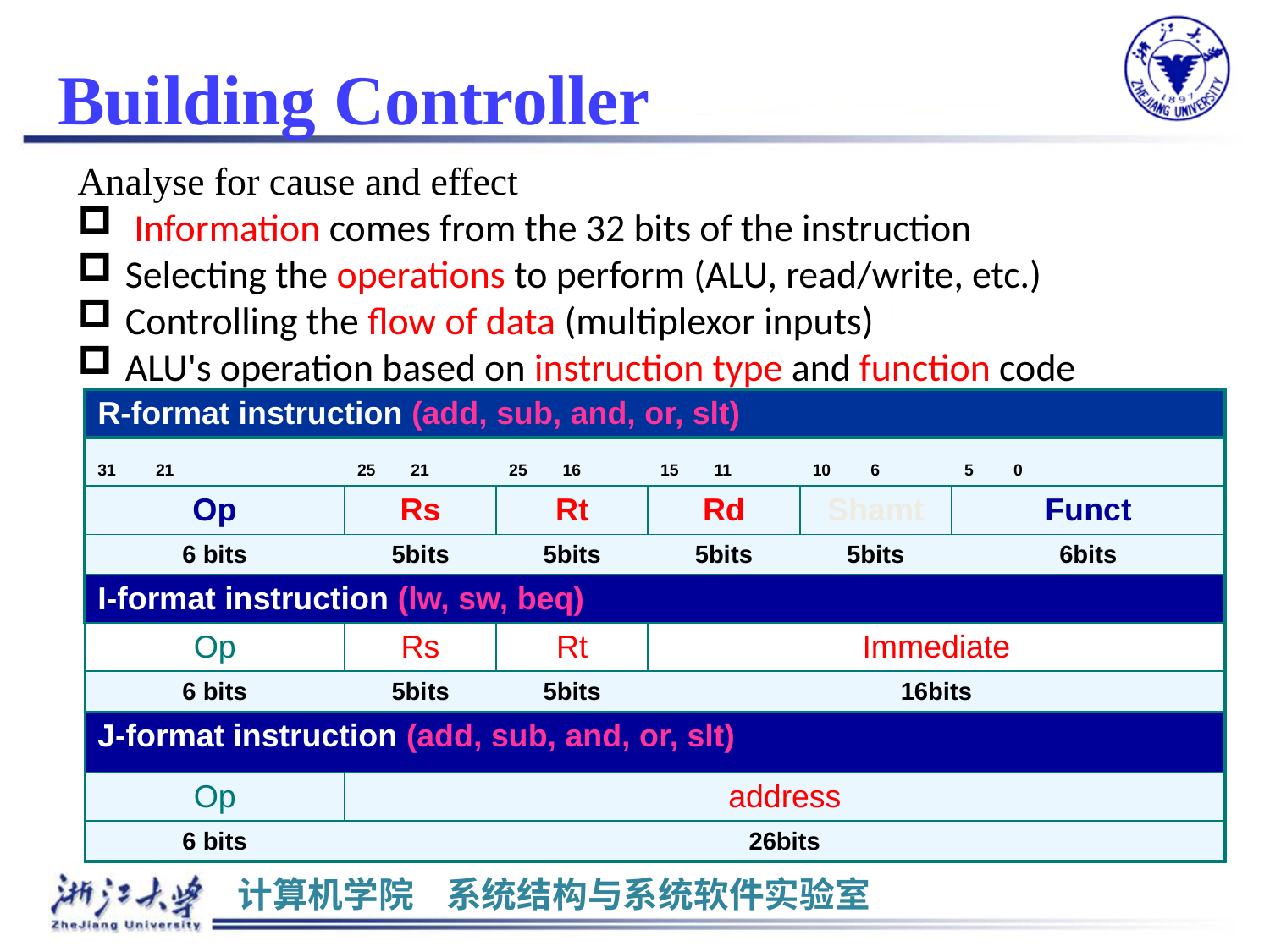

# Building Controller
Analyse for cause and effect
 Information comes from the 32 bits of the instruction
Selecting the operations to perform (ALU, read/write, etc.)
Controlling the flow of data (multiplexor inputs)
ALU's operation based on instruction type and function code
| R-format instruction (add, sub, and, or, slt) |  |  |  |  |  |
| --- | --- | --- | --- | --- | --- |
| 31 21 | 25 21 | 25 16 | 15 11 | 10 6 | 5 0 |
| Op | Rs | Rt | Rd | Shamt | Funct |
| 6 bits | 5bits | 5bits | 5bits | 5bits | 6bits |
| I-format instruction (lw, sw, beq) |  |  |  |  |  |
| Op | Rs | Rt | Immediate |  |  |
| 6 bits | 5bits | 5bits | 16bits |  |  |
| J-format instruction (add, sub, and, or, slt) |  |  |  |  |  |
| Op | address |  |  |  |  |
| 6 bits | 26bits |  |  |  |  |